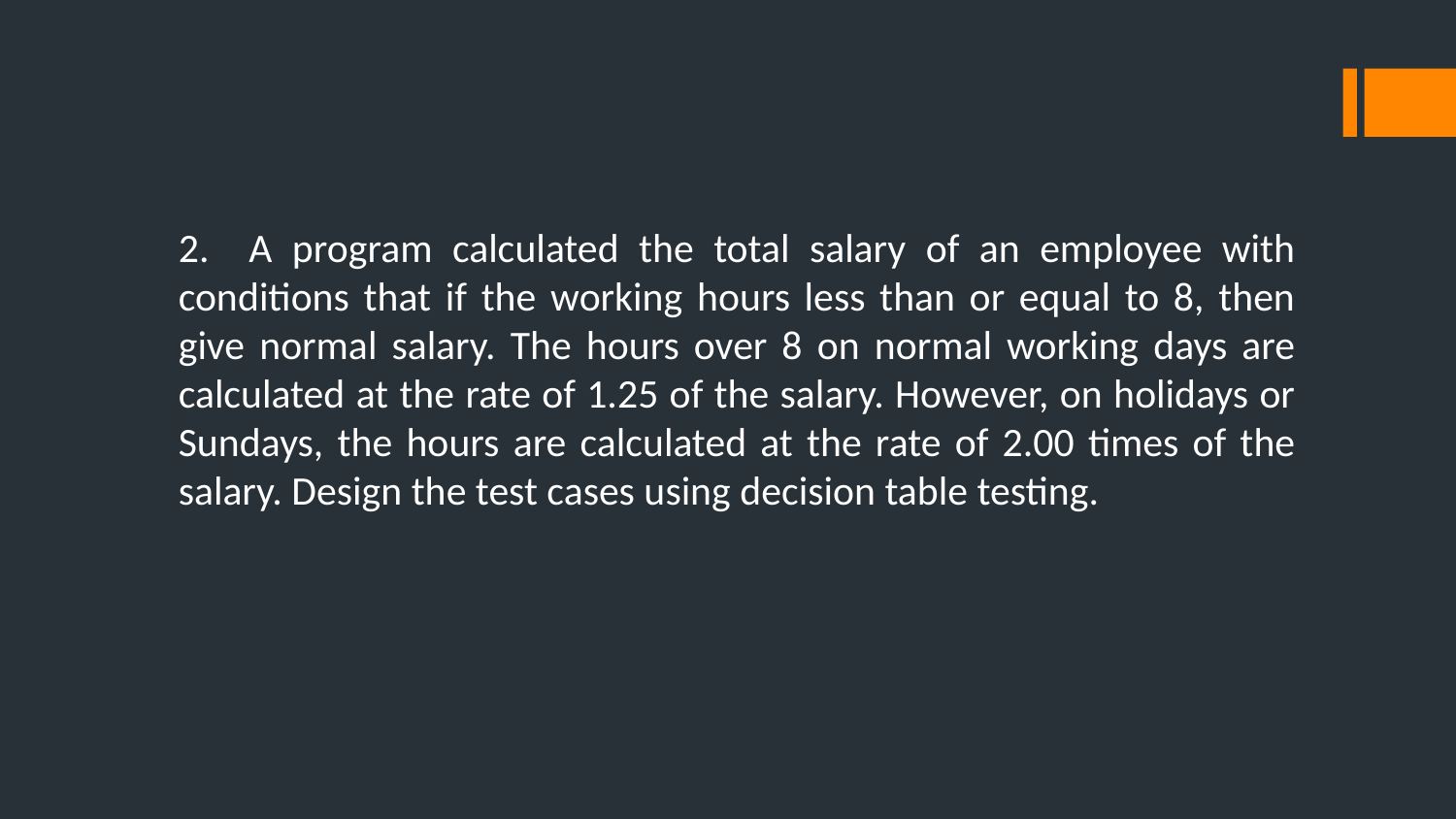

2.  A program calculated the total salary of an employee with conditions that if the working hours less than or equal to 8, then give normal salary. The hours over 8 on normal working days are calculated at the rate of 1.25 of the salary. However, on holidays or Sundays, the hours are calculated at the rate of 2.00 times of the salary. Design the test cases using decision table testing.